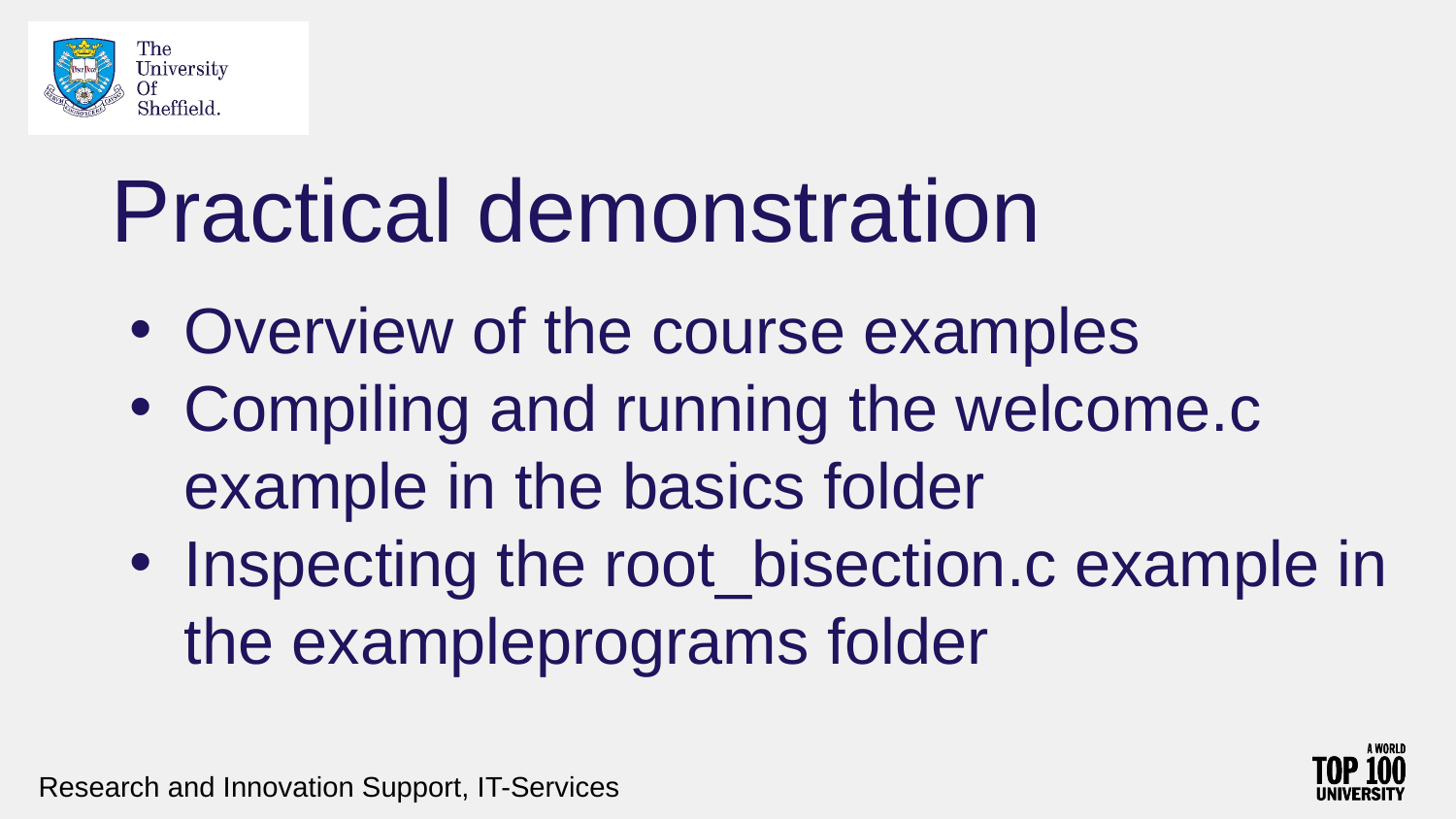

# Practical demonstration
Overview of the course examples
Compiling and running the welcome.c example in the basics folder
Inspecting the root_bisection.c example in the exampleprograms folder